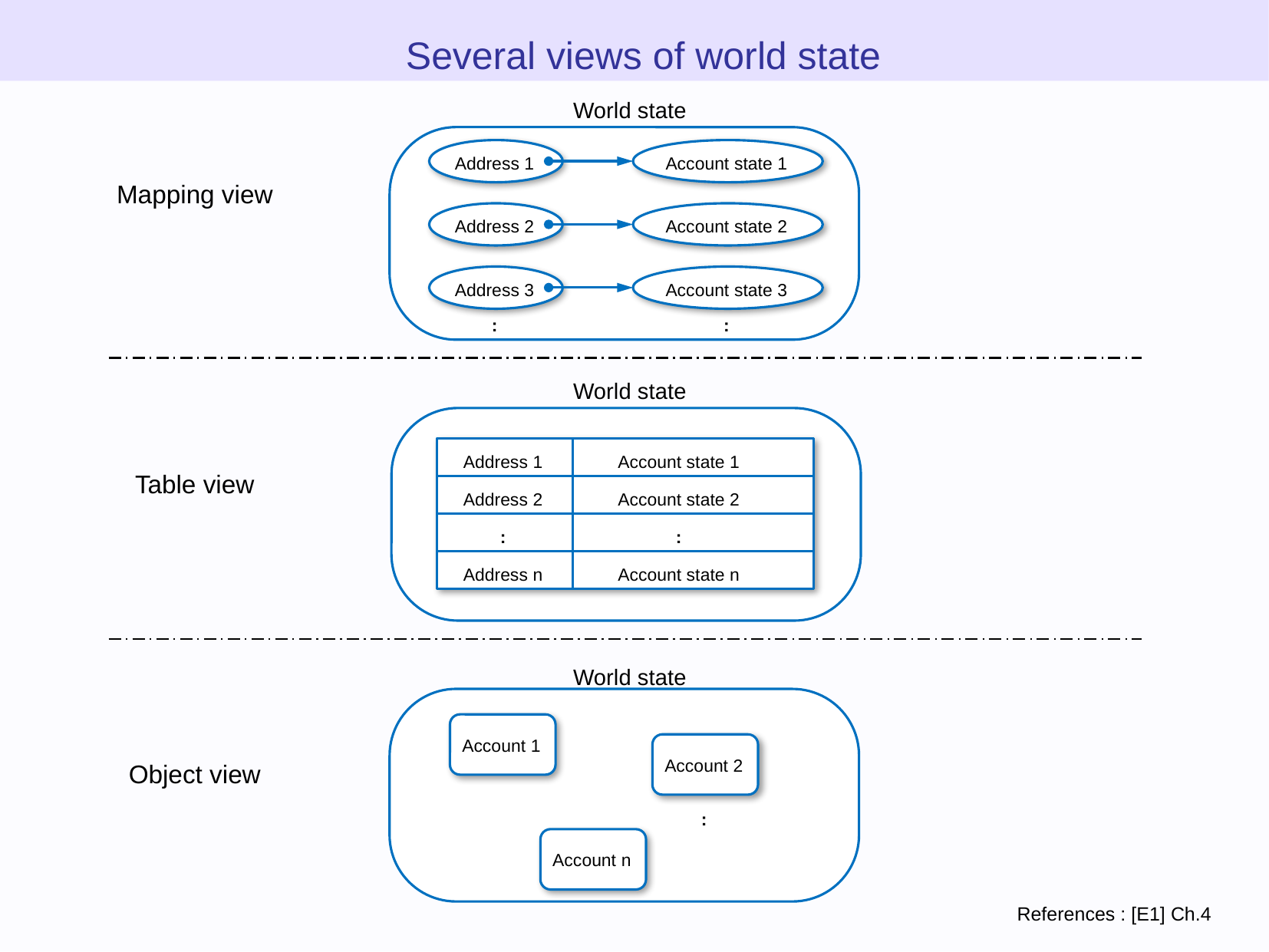

Several views of world state
World state

Address 1
Account state 1
Mapping view

Address 2
Account state 2

Address 3
Account state 3
:
:
World state

Address 1

Account state 1
Table view

Address 2

Account state 2

:

:

Address n

Account state n
World state

Account 1

Account 2
Object view
:

Account n
References : [E1] Ch.4